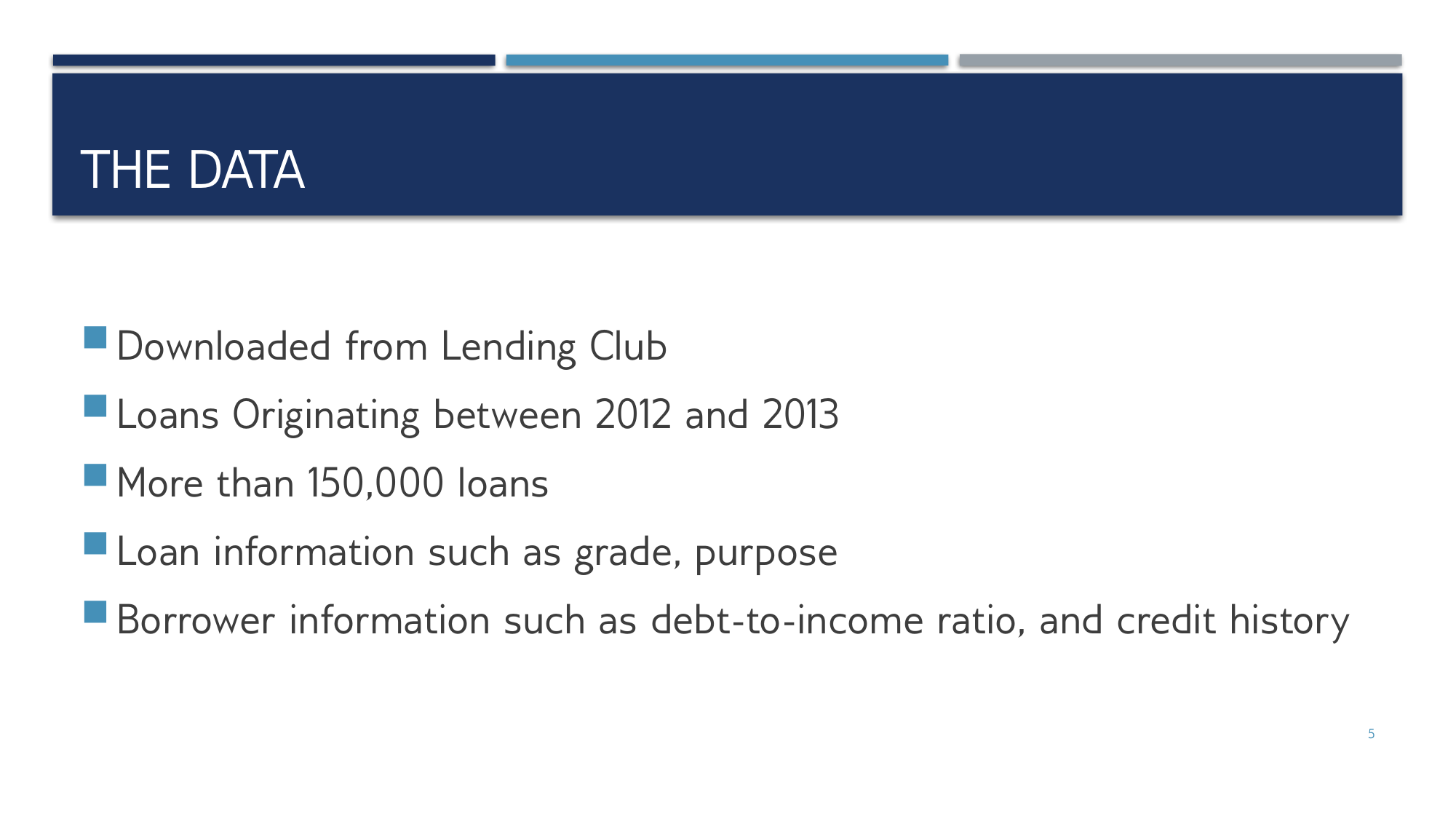

# The Data
Downloaded from Lending Club
Loans Originating between 2012 and 2013
More than 150,000 loans
Loan information such as grade, purpose
Borrower information such as debt-to-income ratio, and credit history
5